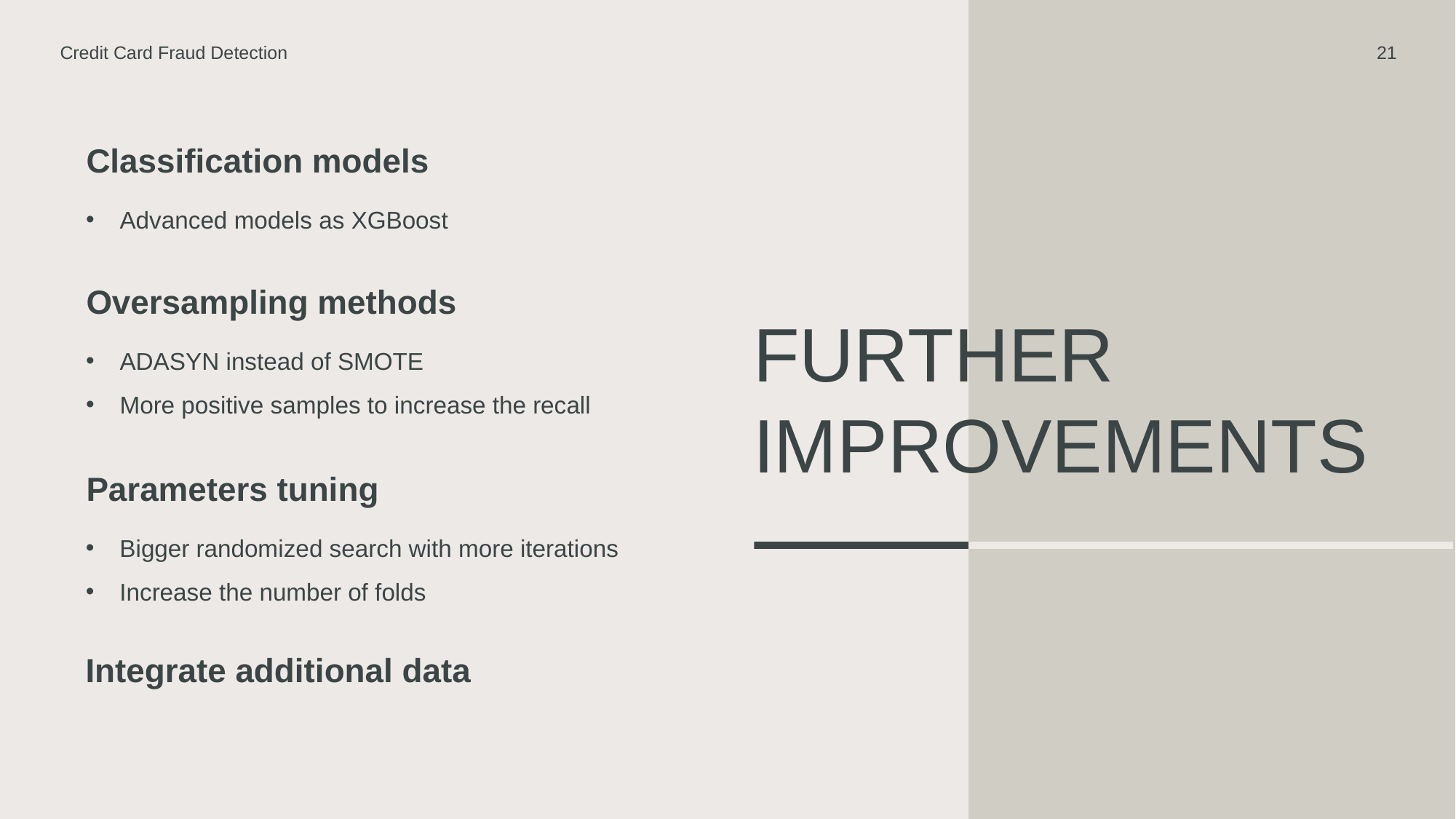

Credit Card Fraud Detection
21
Classification models
Advanced models as XGBoost
Oversampling methods
# Further IMPROVEMENTs
ADASYN instead of SMOTE
More positive samples to increase the recall
Parameters tuning
Bigger randomized search with more iterations
Increase the number of folds
Integrate additional data